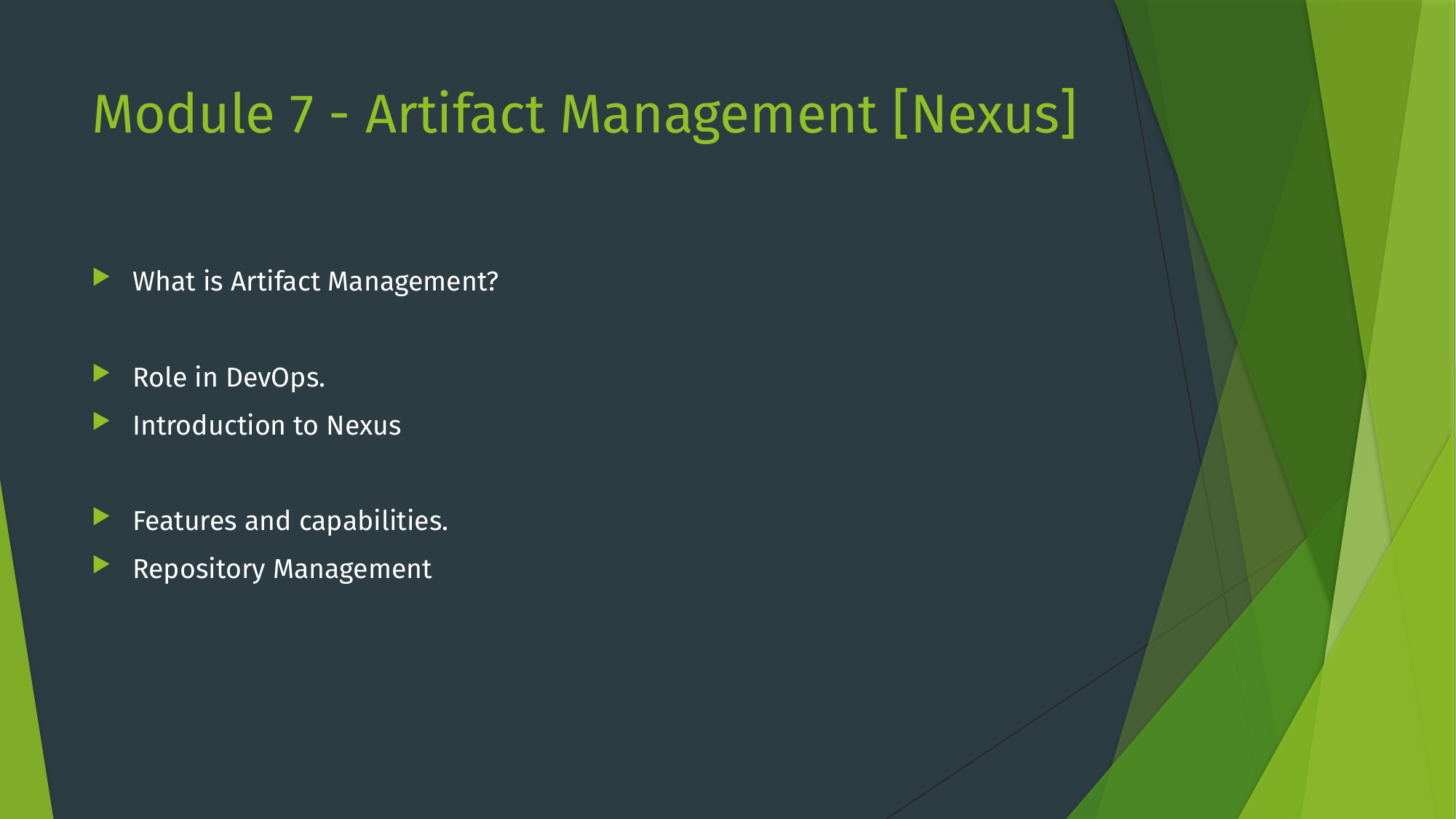

# Module 7 - Artifact Management [Nexus]
What is Artifact Management?

Role in DevOps.
Introduction to Nexus

Features and capabilities.
Repository Management